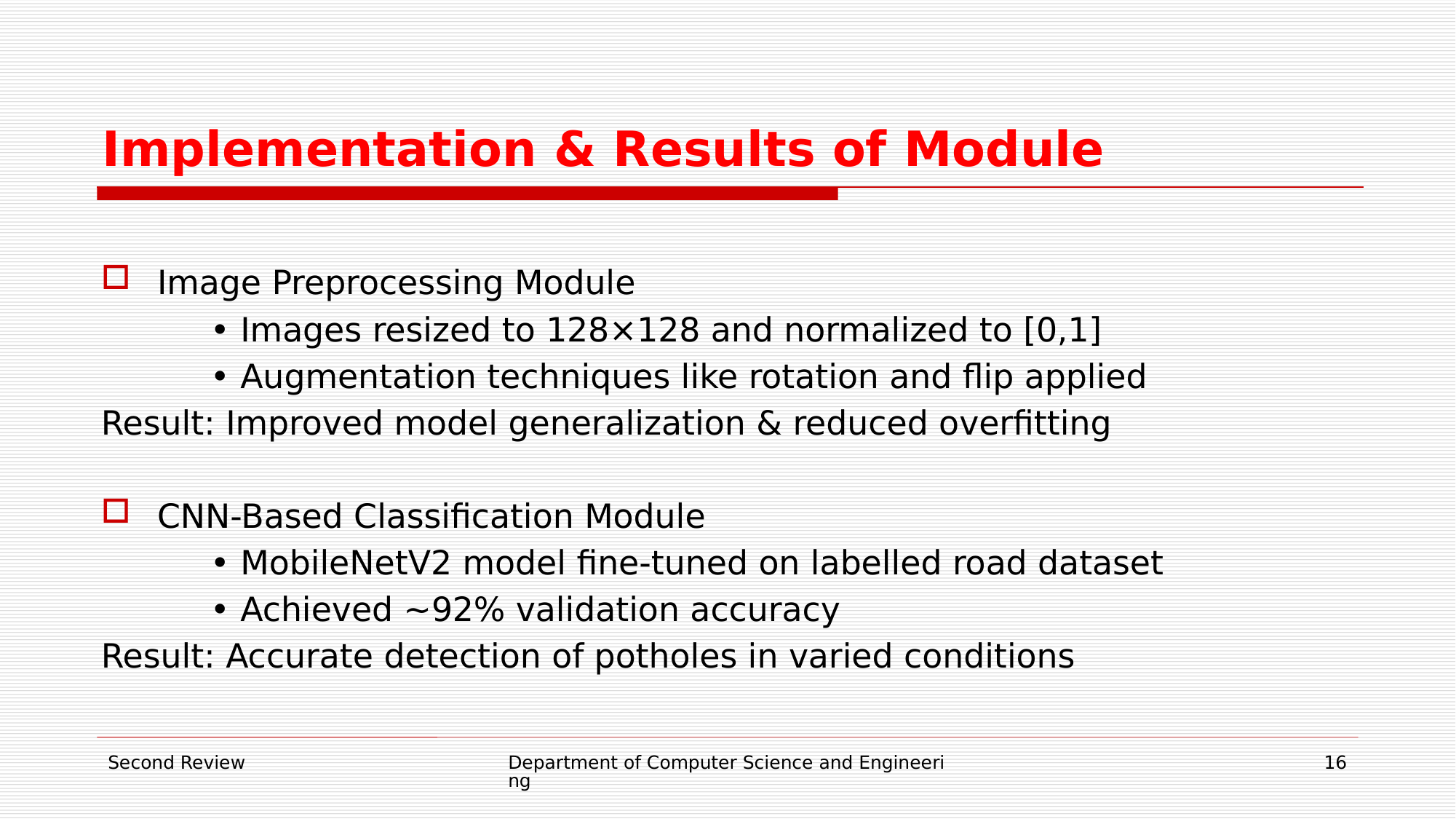

# Implementation & Results of Module

Image Preprocessing Module
	• Images resized to 128×128 and normalized to [0,1]
	• Augmentation techniques like rotation and flip applied
Result: Improved model generalization & reduced overfitting

CNN-Based Classification Module
	• MobileNetV2 model fine-tuned on labelled road dataset
	• Achieved ~92% validation accuracy
Result: Accurate detection of potholes in varied conditions
Second Review
Department of Computer Science and Engineering
16